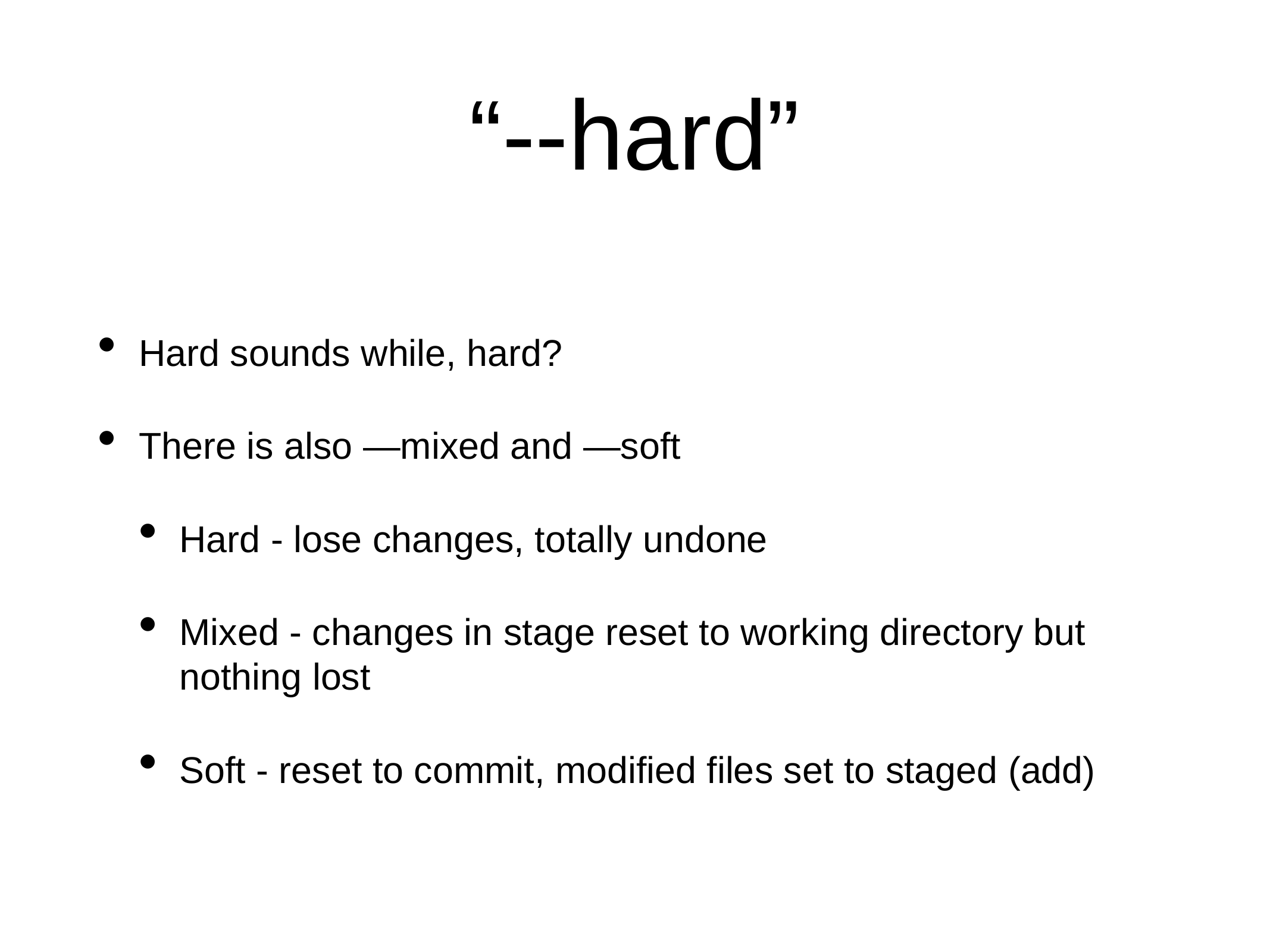

# “--hard”
Hard sounds while, hard?
There is also —mixed and —soft
Hard - lose changes, totally undone
Mixed - changes in stage reset to working directory but nothing lost
Soft - reset to commit, modified files set to staged (add)